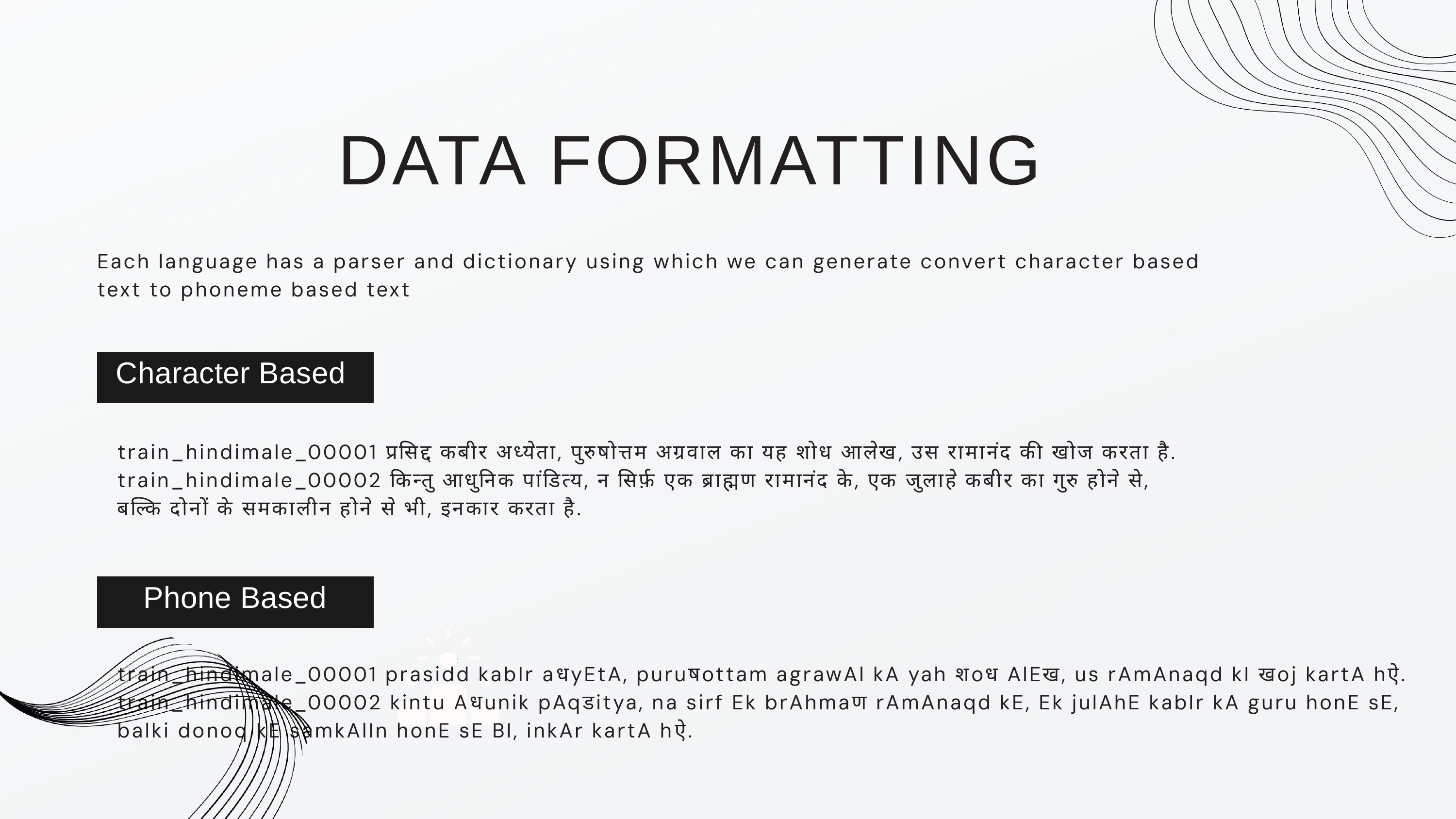

DATA FORMATTING
Each language has a parser and dictionary using which we can generate convert character based text to phoneme based text

Character Based
train_hindimale_00001 प्रसिद्द कबीर अध्येता, पुरुषोत्तम अग्रवाल का यह शोध आलेख, उस रामानंद की खोज करता है.
train_hindimale_00002 किन्तु आधुनिक पांडित्य, न सिर्फ़ एक ब्राह्मण रामानंद के, एक जुलाहे कबीर का गुरु होने से, बल्कि दोनों के समकालीन होने से भी, इनकार करता है.

Phone Based

train_hindimale_00001 prasidd kabIr aधyEtA, puruषottam agrawAl kA yah शoध AlEख, us rAmAnaqd kI खoj kartA hऐ.
train_hindimale_00002 kintu Aधunik pAqडitya, na sirf Ek brAhmaण rAmAnaqd kE, Ek julAhE kabIr kA guru honE sE, balki donoq kE samkAlIn honE sE BI, inkAr kartA hऐ.